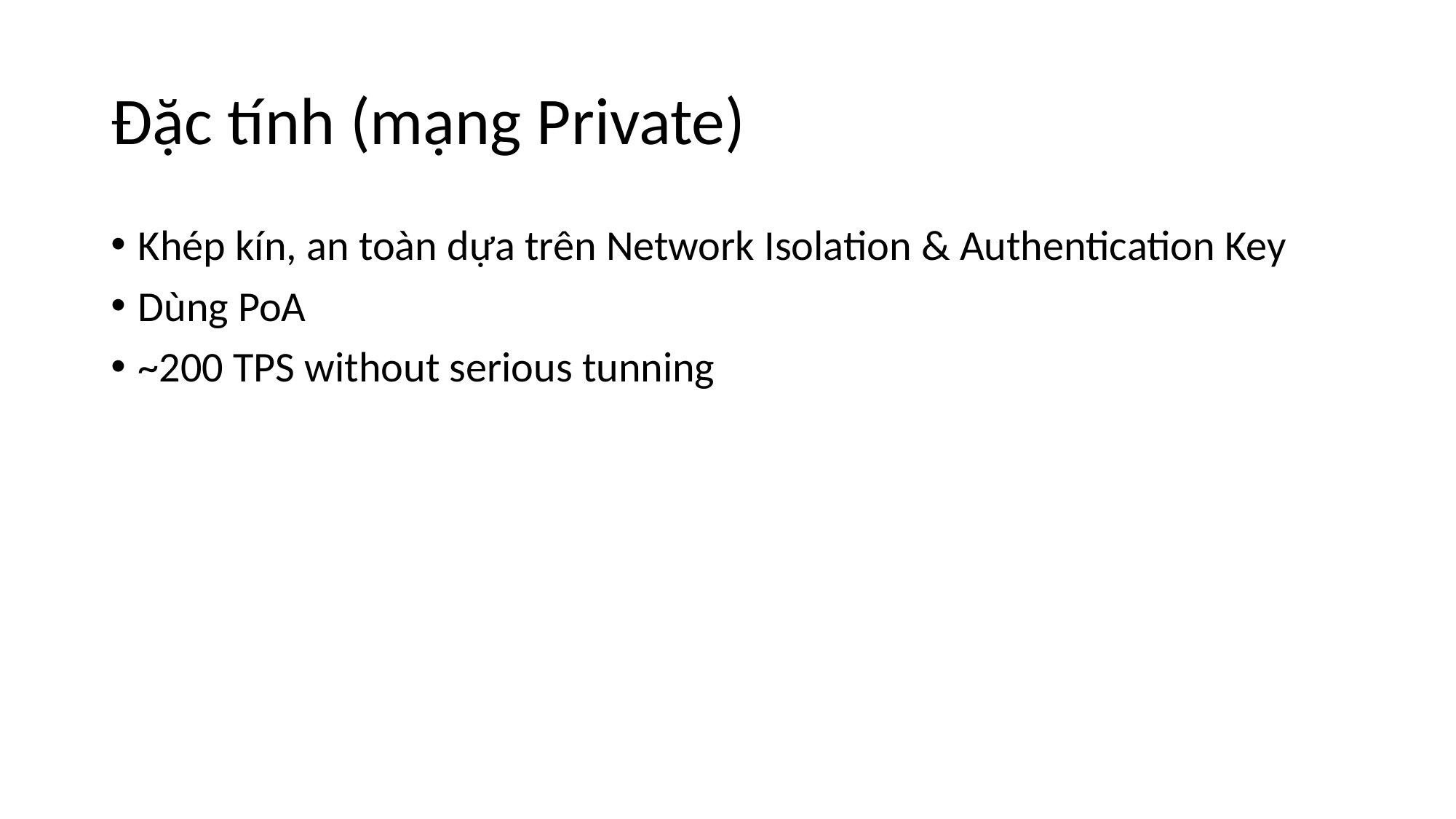

# Đặc tính (mạng Private)
Khép kín, an toàn dựa trên Network Isolation & Authentication Key
Dùng PoA
~200 TPS without serious tunning